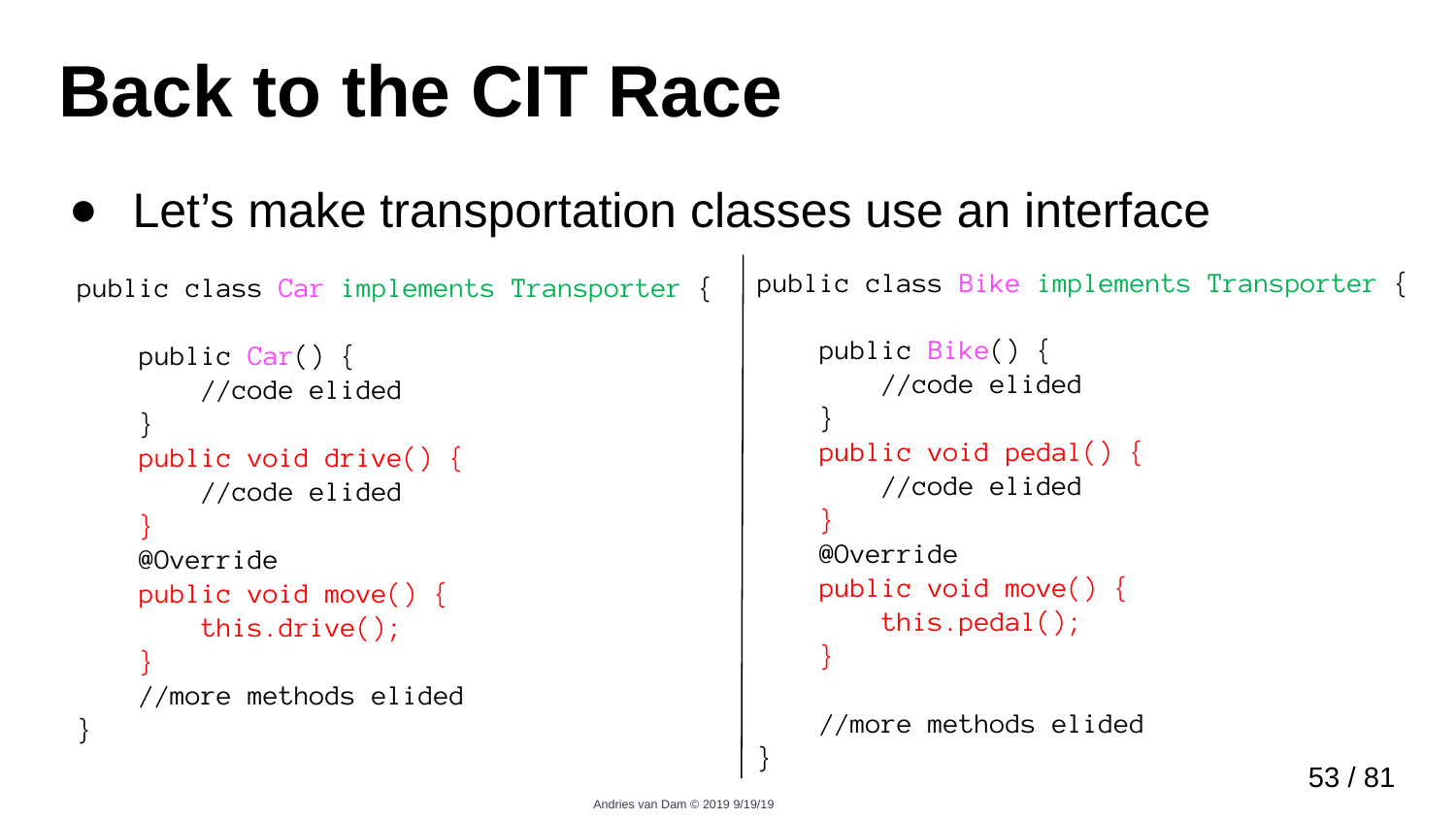

# Back to the CIT Race
Let’s make transportation classes use an interface
public class Bike implements Transporter {

    public Bike() {
        //code elided
    }
    public void pedal() {
        //code elided
    }
    @Override
    public void move() {
        this.pedal();
    }

    //more methods elided
}
public class Car implements Transporter {

    public Car() {
        //code elided
    }
    public void drive() {
        //code elided
    }
    @Override
    public void move() {
        this.drive();
    }
    //more methods elided
}
53 / 81